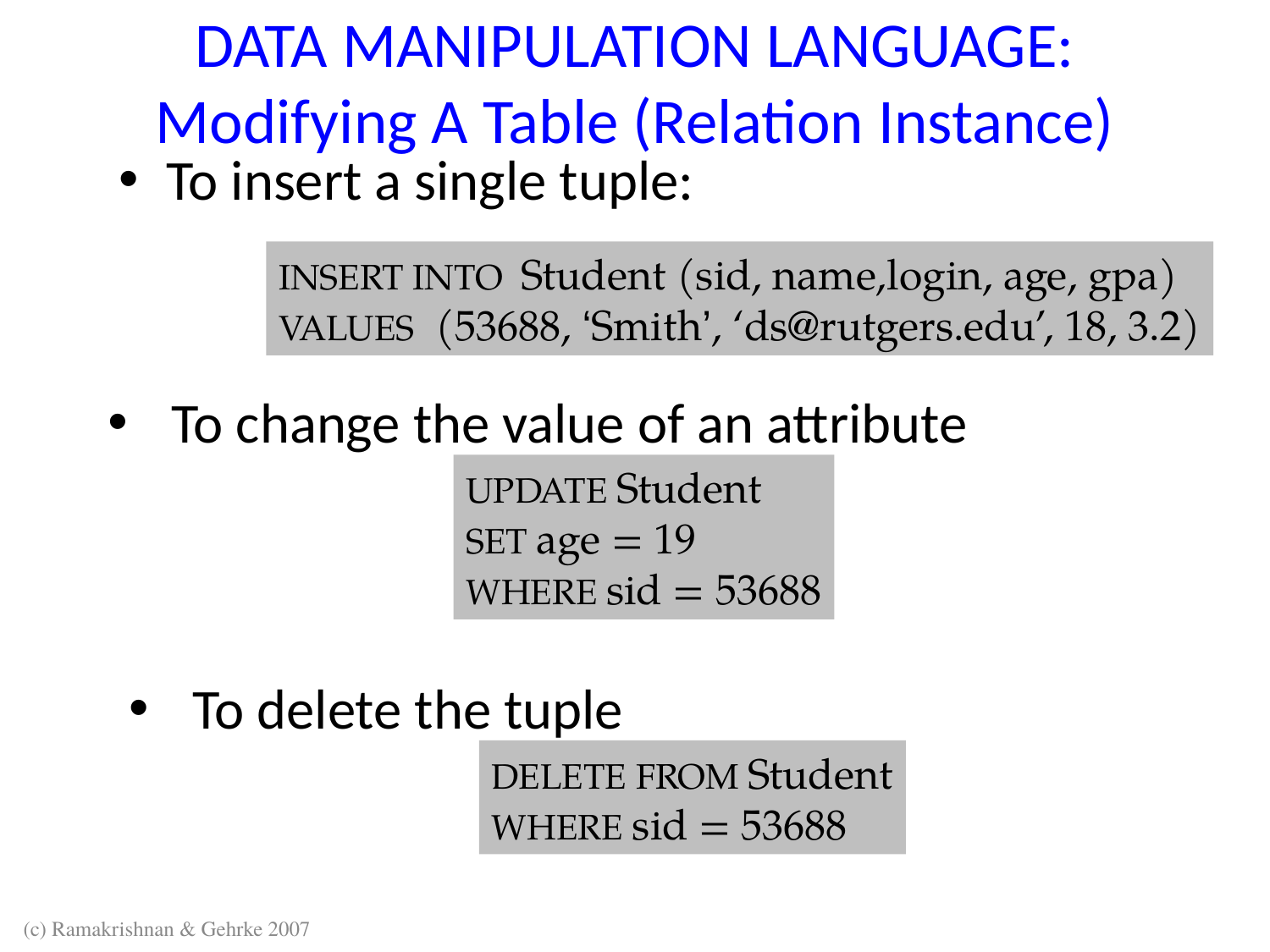

# DATA MANIPULATION LANGUAGE: Modifying A Table (Relation Instance)
To insert a single tuple:
INSERT INTO  Student (sid, name,login, age, gpa)
VALUES  (53688, ‘Smith’, ‘ds@rutgers.edu’, 18, 3.2)
To change the value of an attribute
UPDATE Student
SET age = 19
WHERE sid = 53688
To delete the tuple
DELETE FROM Student
WHERE sid = 53688
(c) Ramakrishnan & Gehrke 2007